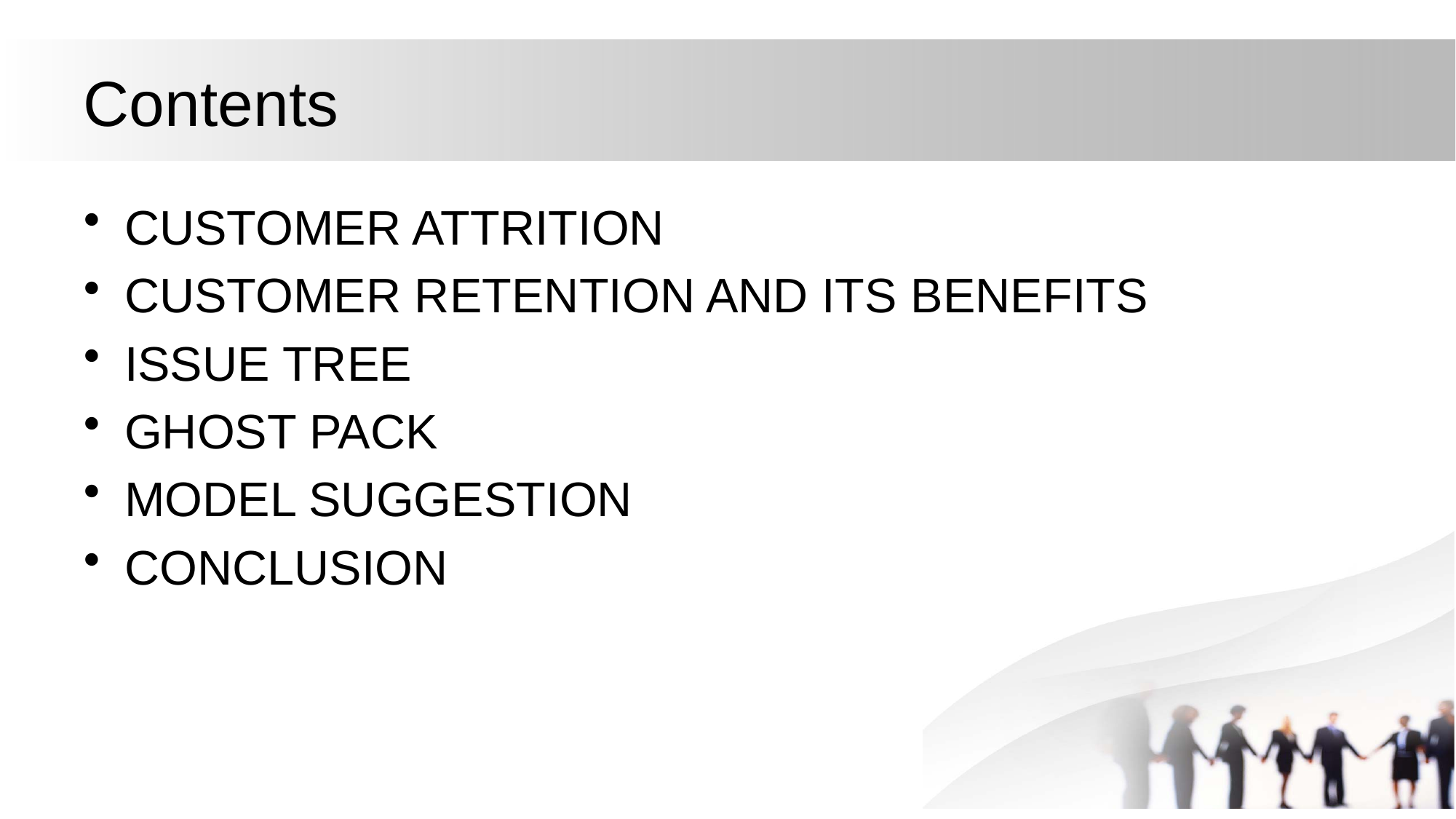

# Contents
CUSTOMER ATTRITION
CUSTOMER RETENTION AND ITS BENEFITS
ISSUE TREE
GHOST PACK
MODEL SUGGESTION
CONCLUSION